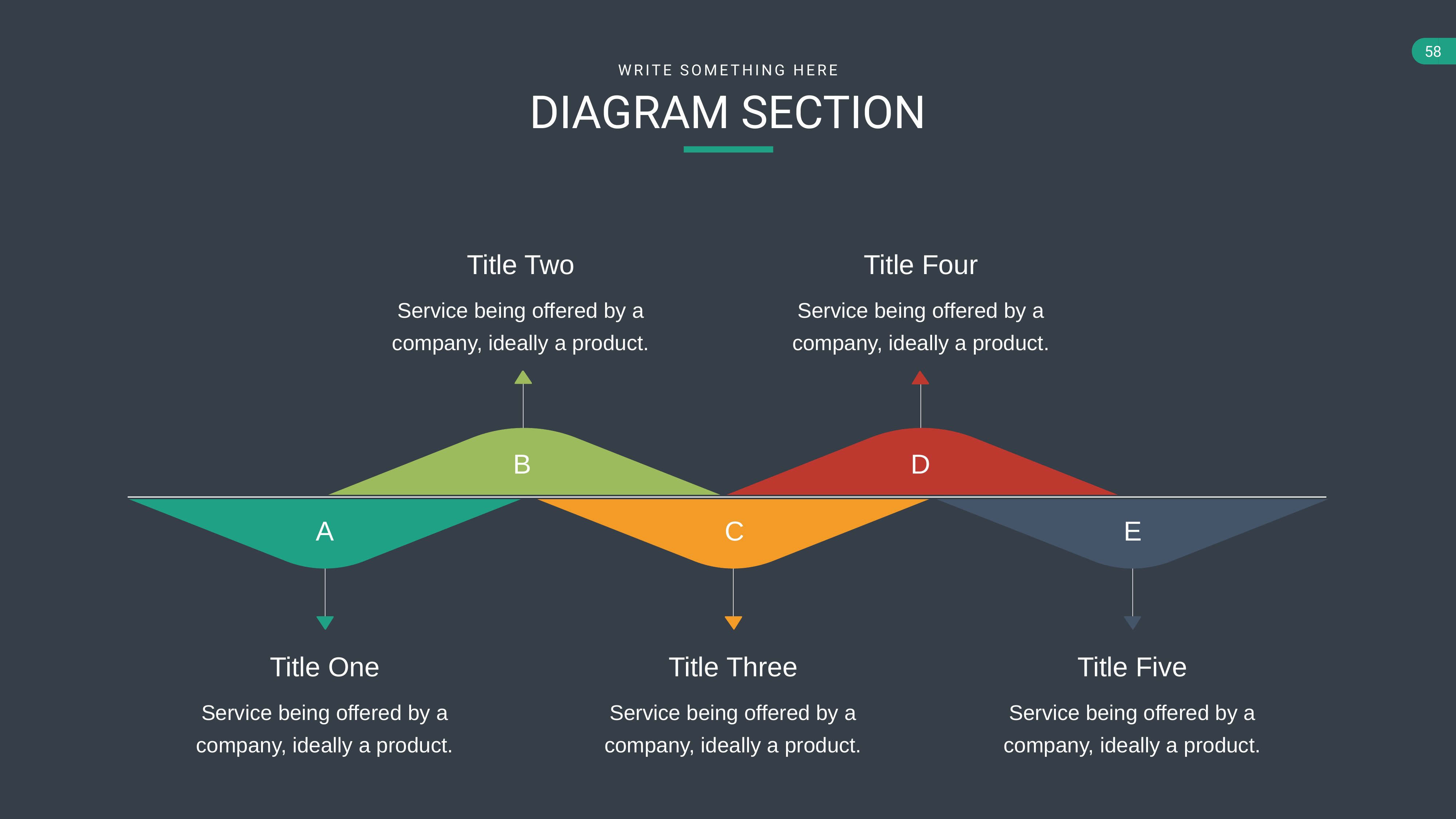

WRITE SOMETHING HERE
DIAGRAM SECTION

Title Two
Service being offered by a company, ideally a product.
Title Four
Service being offered by a company, ideally a product.

Title One
Service being offered by a company, ideally a product.
Title Three
Service being offered by a company, ideally a product.
Title Five
Service being offered by a company, ideally a product.
B
D
A
C
E